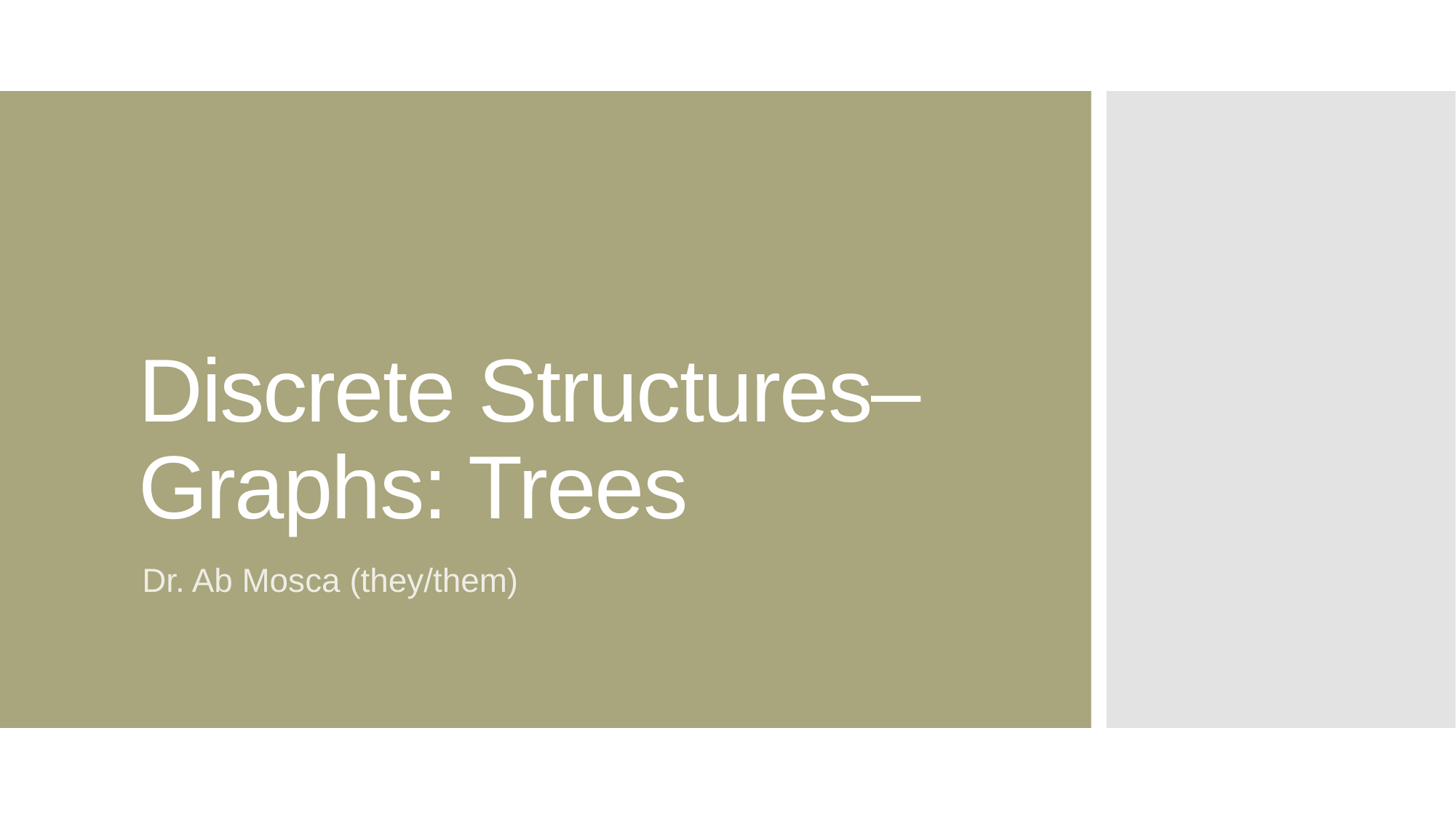

# Discrete Structures– Graphs: Trees
Dr. Ab Mosca (they/them)